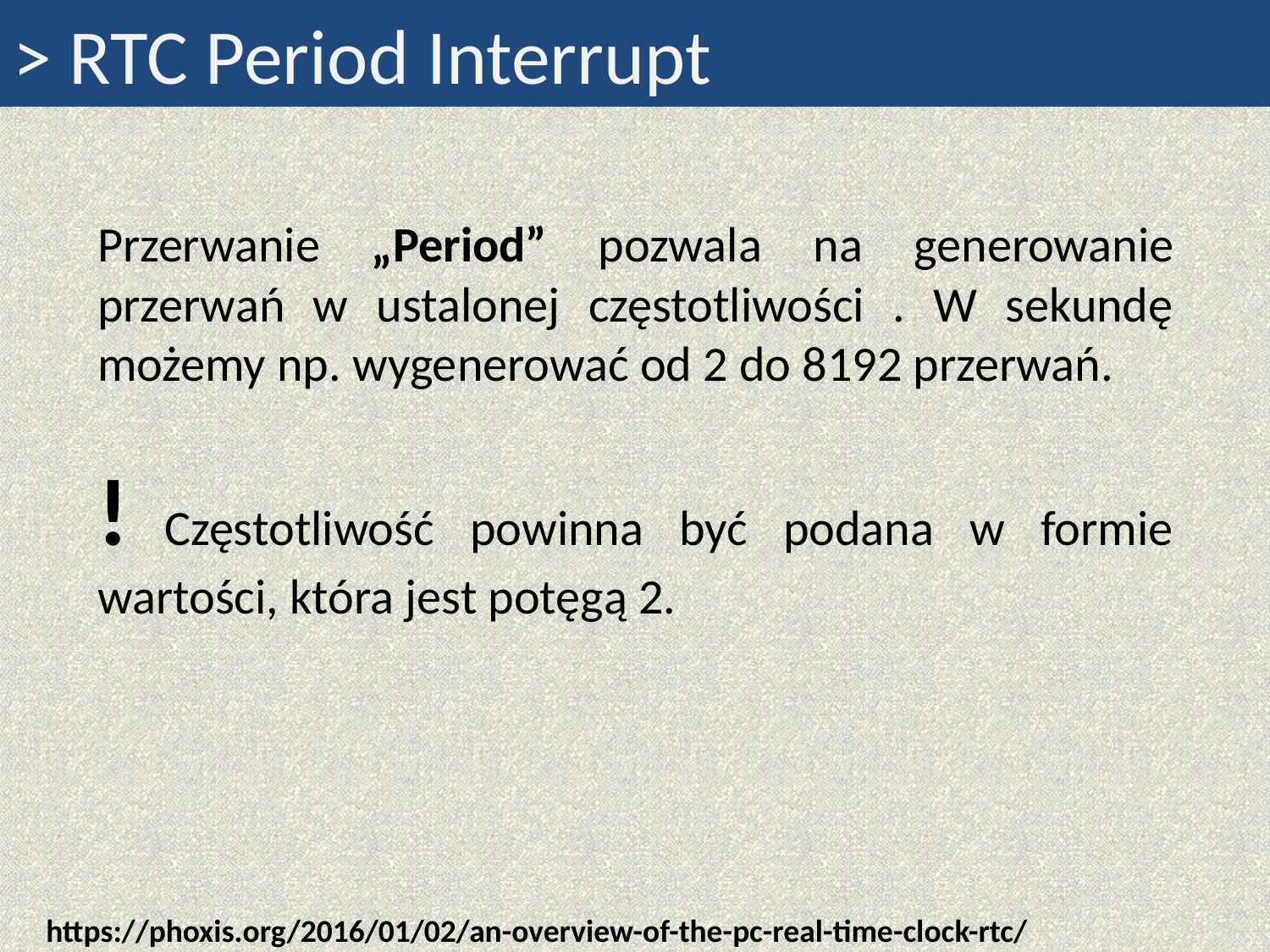

> RTC Period Interrupt
Przerwanie „Period” pozwala na generowanie przerwań w ustalonej częstotliwości . W sekundę możemy np. wygenerować od 2 do 8192 przerwań.

! Częstotliwość powinna być podana w formie wartości, która jest potęgą 2.
https://phoxis.org/2016/01/02/an-overview-of-the-pc-real-time-clock-rtc/